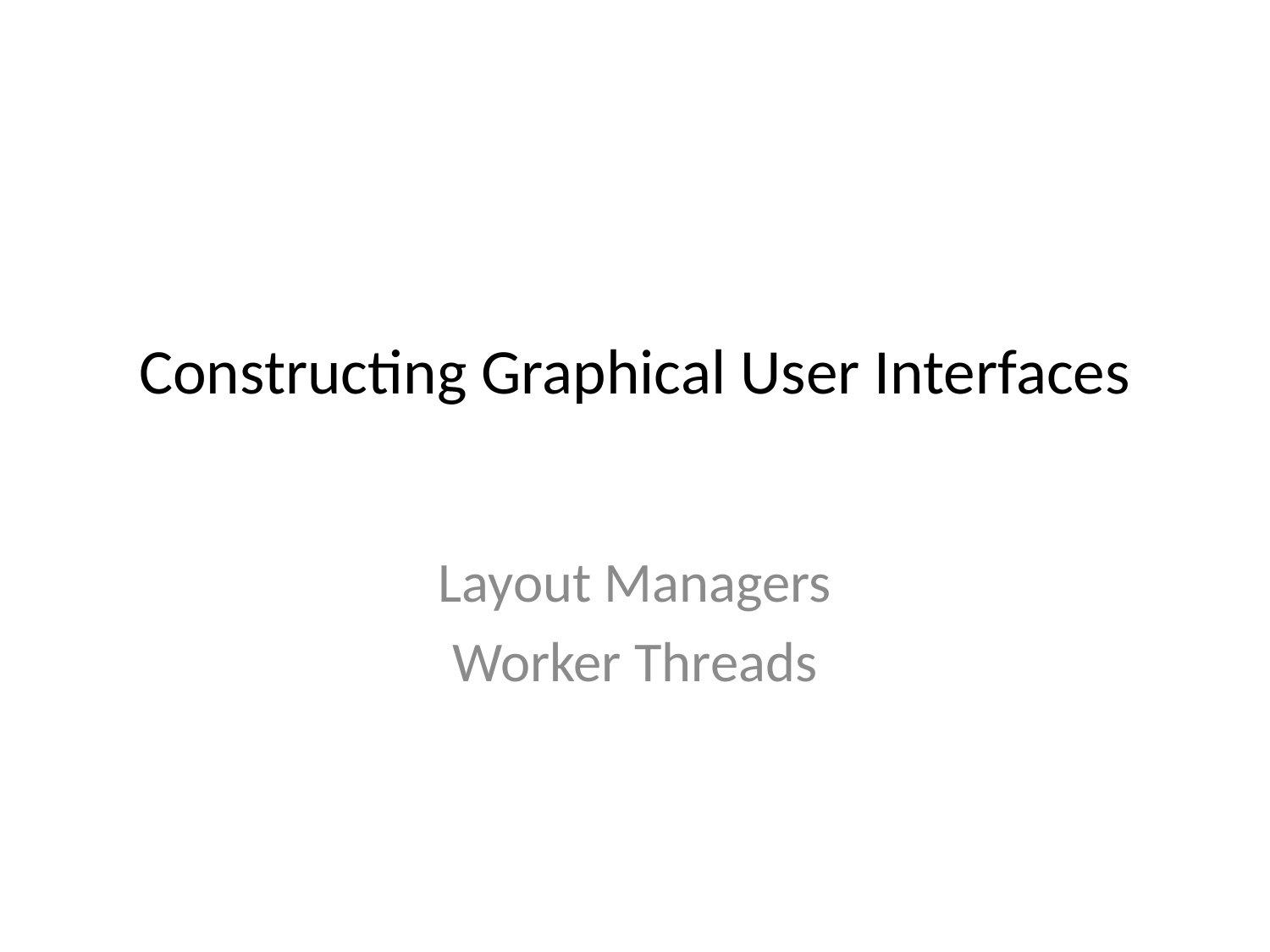

# Constructing Graphical User Interfaces
Layout Managers
Worker Threads